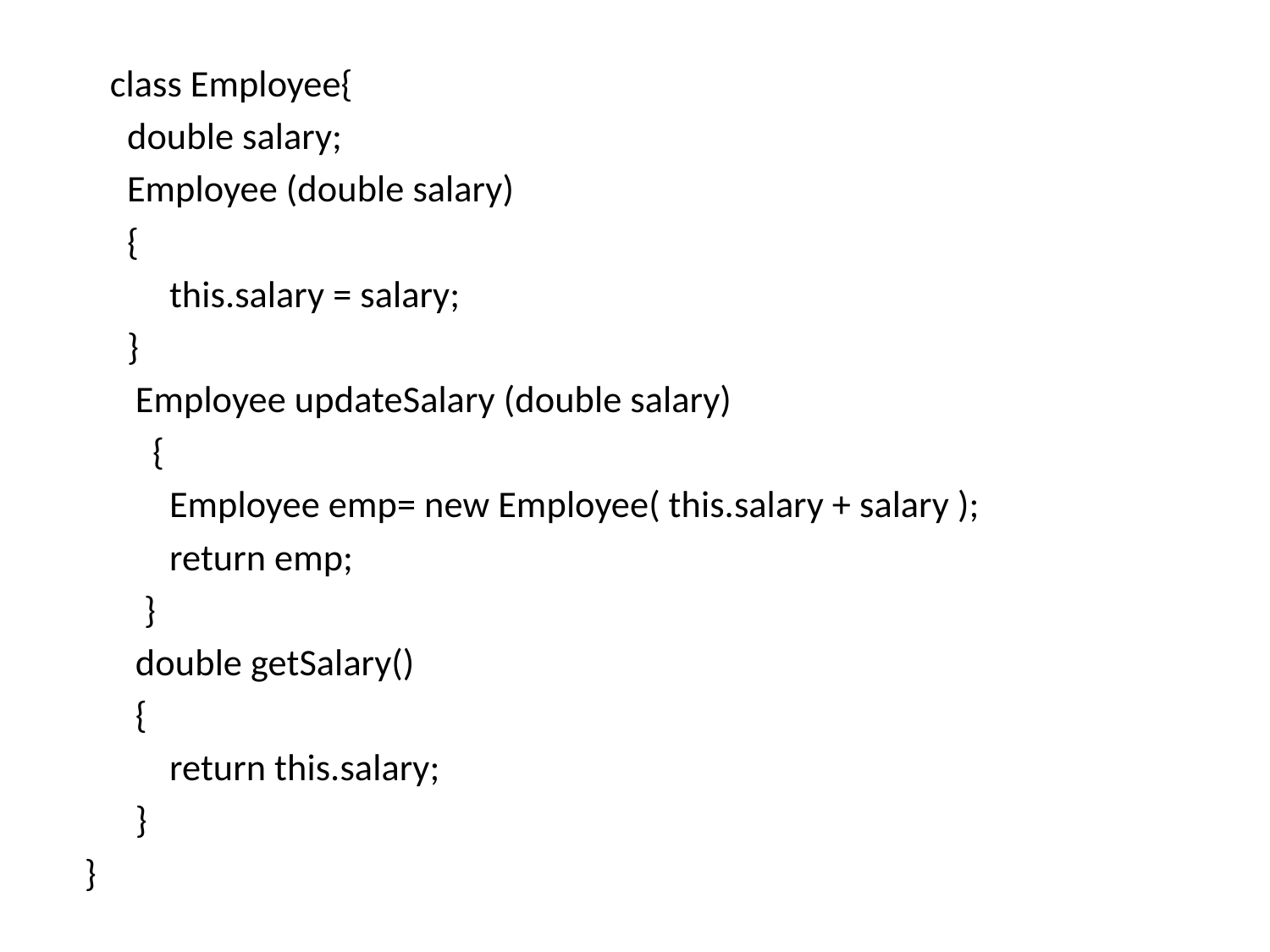

class Employee{
      double salary;
      Employee (double salary)
      {
           this.salary = salary;
      }
       Employee updateSalary (double salary)
         {
           Employee emp= new Employee( this.salary + salary );
           return emp;
        }
       double getSalary()
       {
           return this.salary;
       }
 }